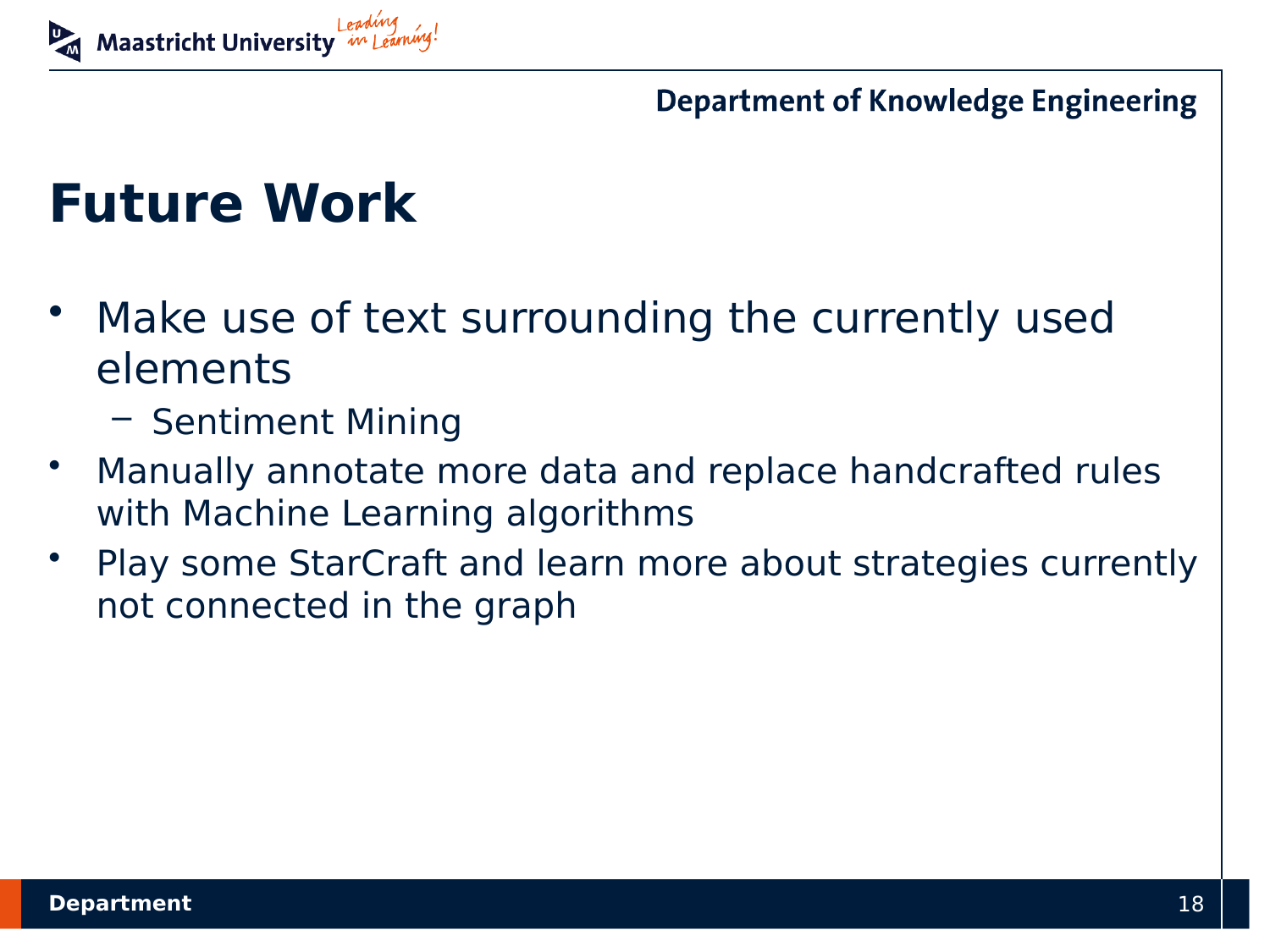

# Future Work
Make use of text surrounding the currently used elements
Sentiment Mining
Manually annotate more data and replace handcrafted rules with Machine Learning algorithms
Play some StarCraft and learn more about strategies currently not connected in the graph